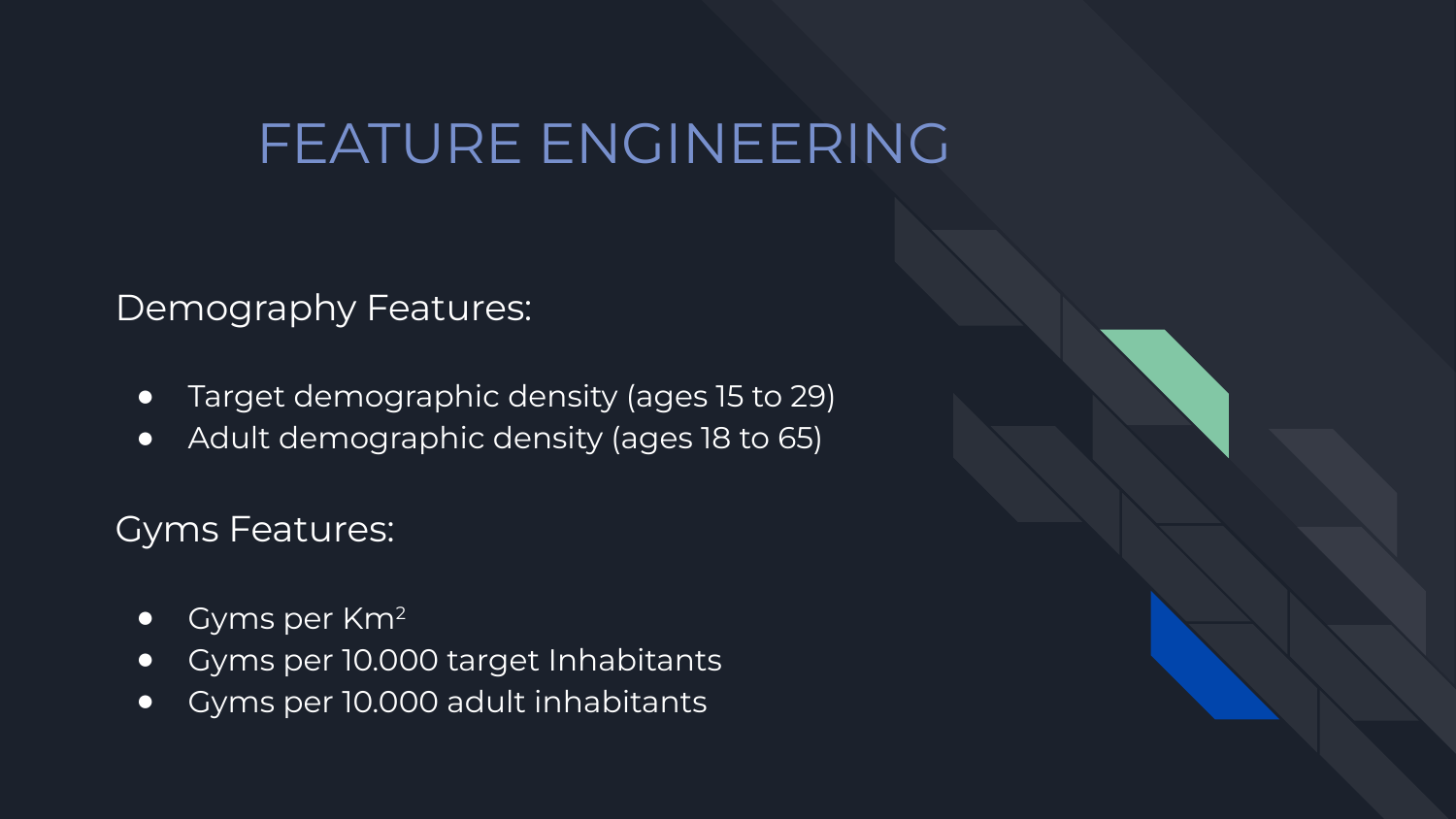

# FEATURE ENGINEERING
Demography Features:

Target demographic density (ages 15 to 29)
Adult demographic density (ages 18 to 65)
Gyms Features:

Gyms per Km2
Gyms per 10.000 target Inhabitants
Gyms per 10.000 adult inhabitants